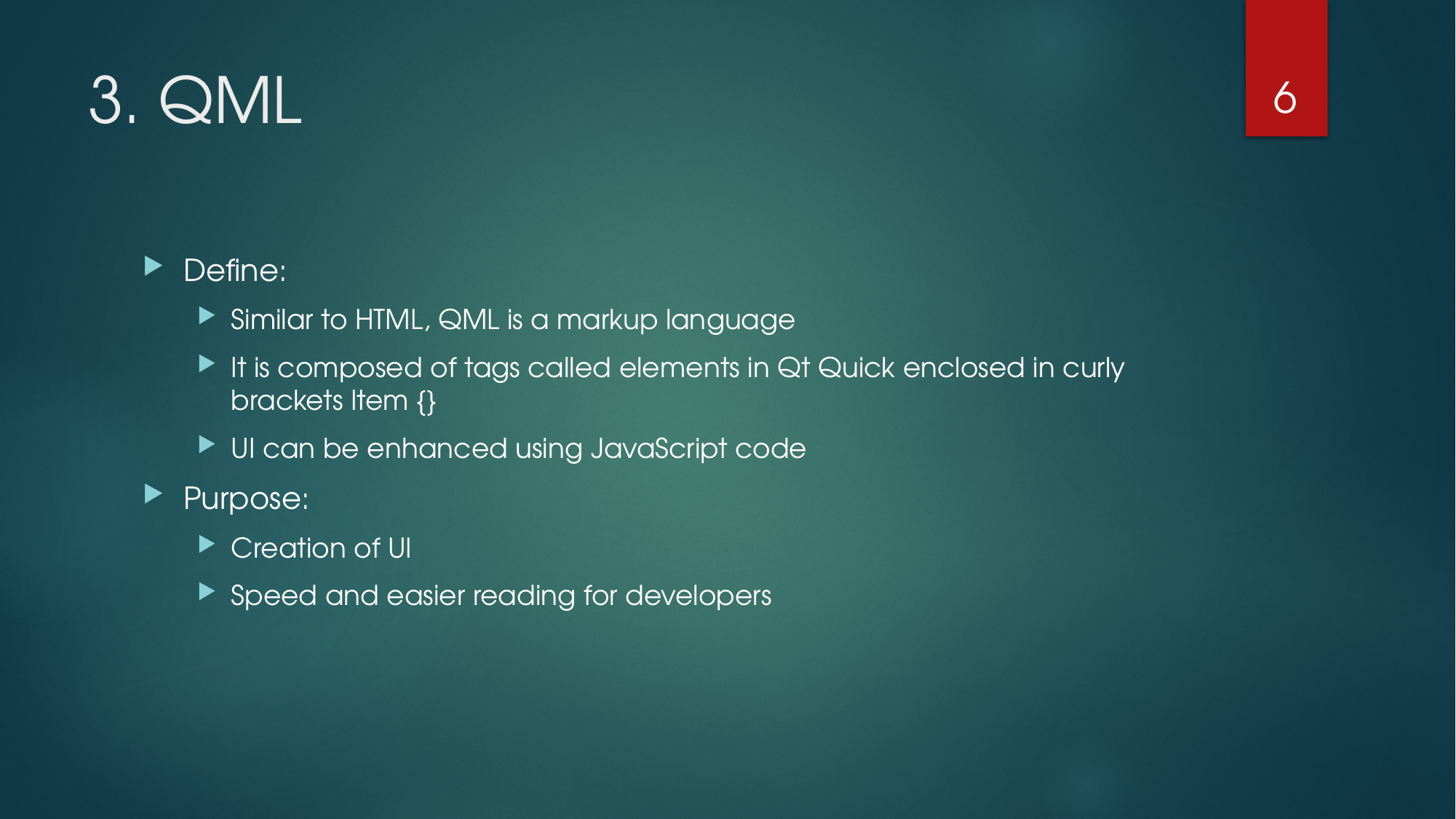

6
# 3. QML
Define:
Similar to HTML, QML is a markup language
It is composed of tags called elements in Qt Quick enclosed in curly brackets Item {}
UI can be enhanced using JavaScript code
Purpose:
Creation of UI
Speed and easier reading for developers